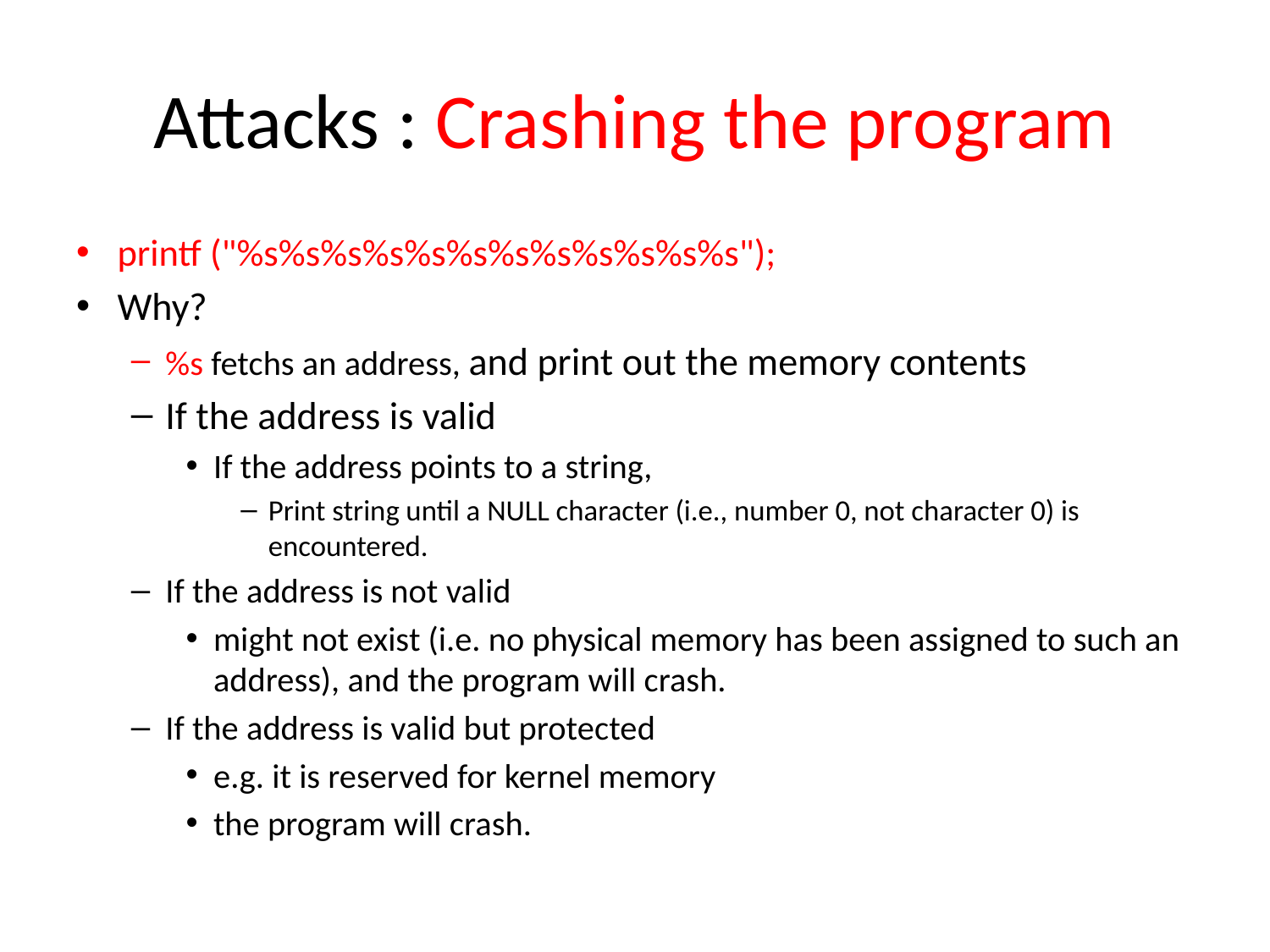

# Attacks : Crashing the program
printf ("%s%s%s%s%s%s%s%s%s%s%s%s");
Why?
%s fetchs an address, and print out the memory contents
If the address is valid
If the address points to a string,
Print string until a NULL character (i.e., number 0, not character 0) is encountered.
If the address is not valid
might not exist (i.e. no physical memory has been assigned to such an address), and the program will crash.
If the address is valid but protected
e.g. it is reserved for kernel memory
the program will crash.